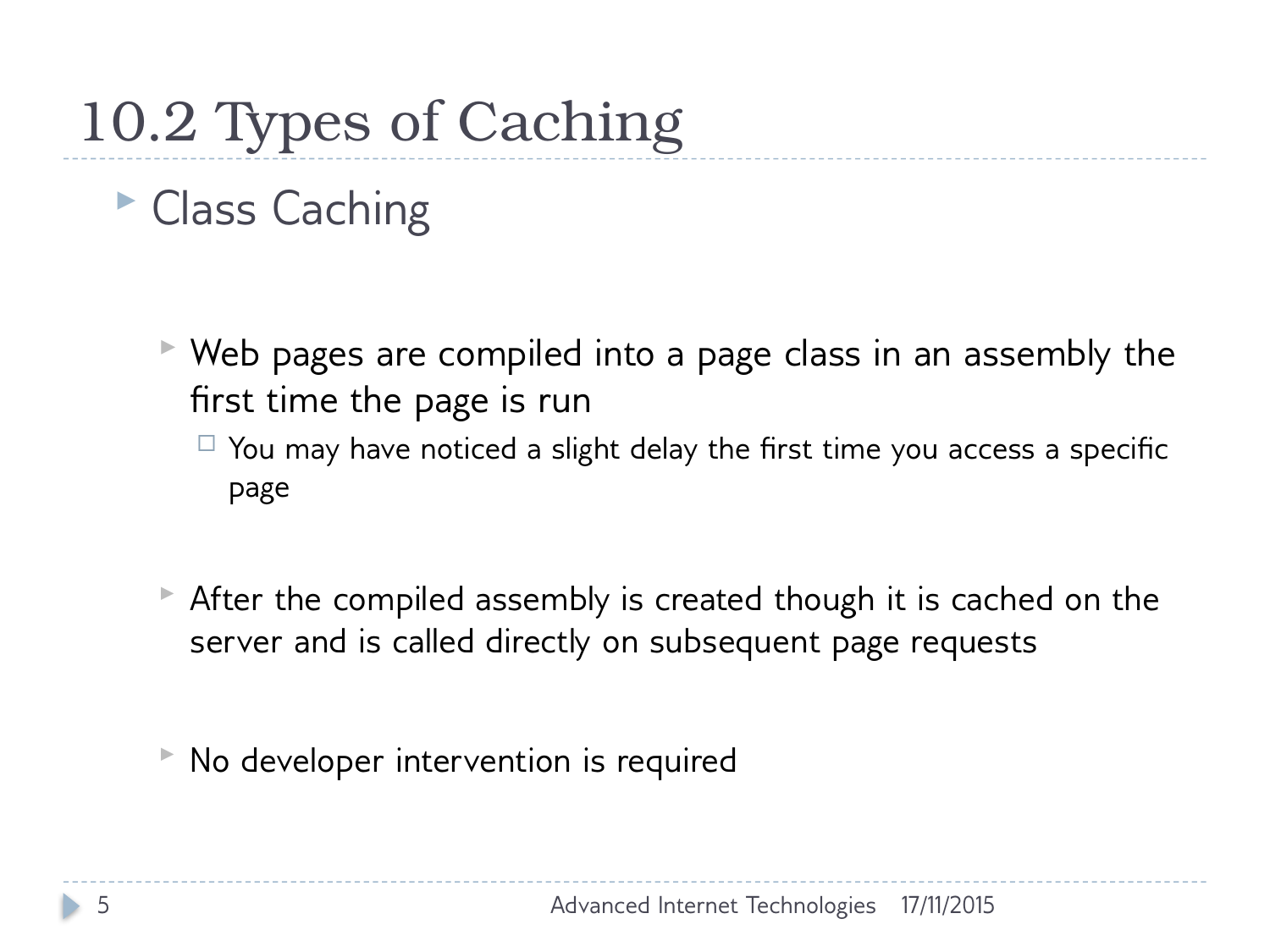

# 10.2 Types of Caching
Class Caching

Web pages are compiled into a page class in an assembly the first time the page is run
You may have noticed a slight delay the first time you access a specific page

After the compiled assembly is created though it is cached on the server and is called directly on subsequent page requests

No developer intervention is required

5
Advanced Internet Technologies
17/11/2015